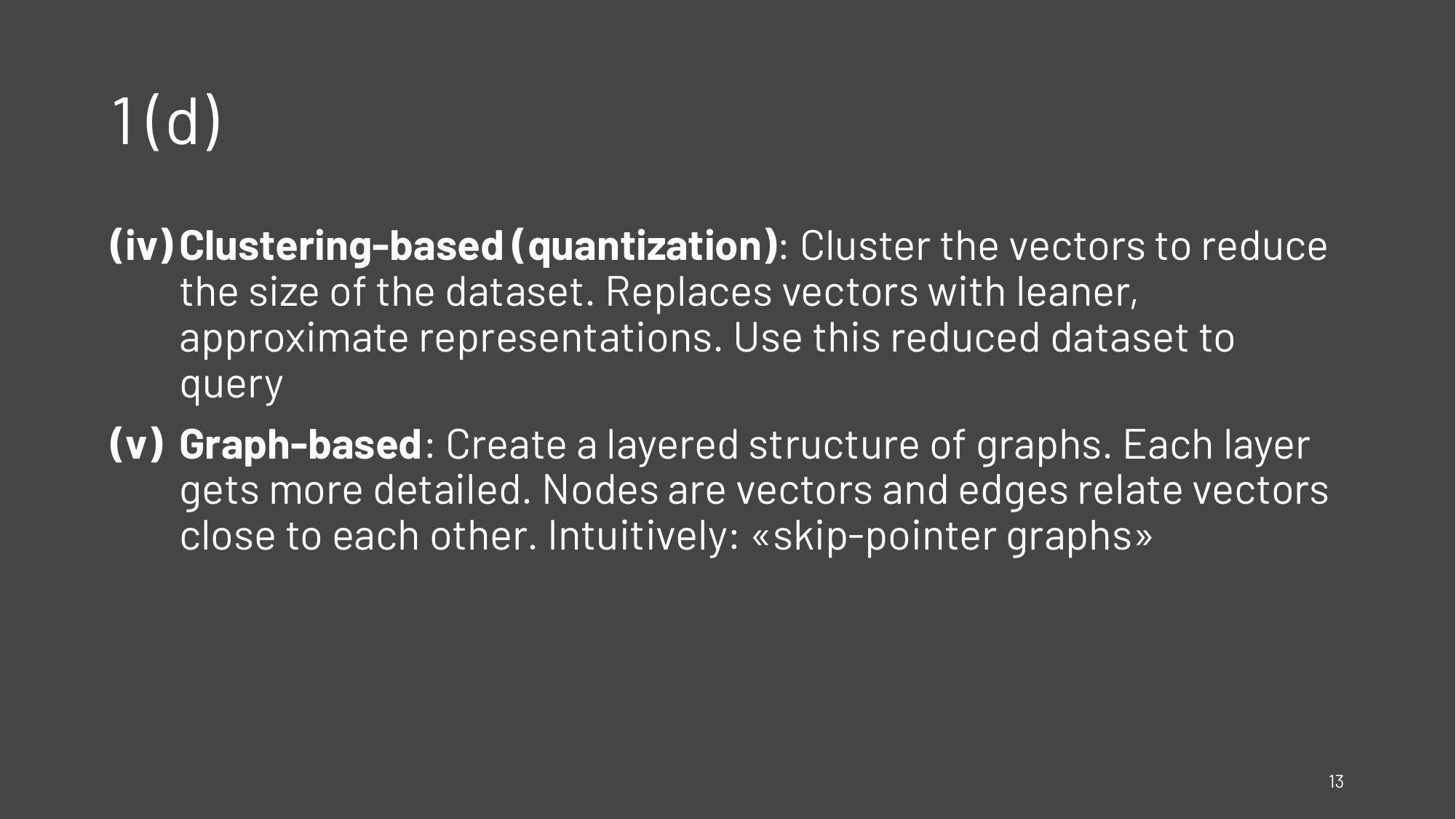

# 1 (d)
Clustering-based (quantization): Cluster the vectors to reduce the size of the dataset. Replaces vectors with leaner, approximate representations. Use this reduced dataset to query
Graph-based: Create a layered structure of graphs. Each layer gets more detailed. Nodes are vectors and edges relate vectors close to each other. Intuitively: «skip-pointer graphs»
13